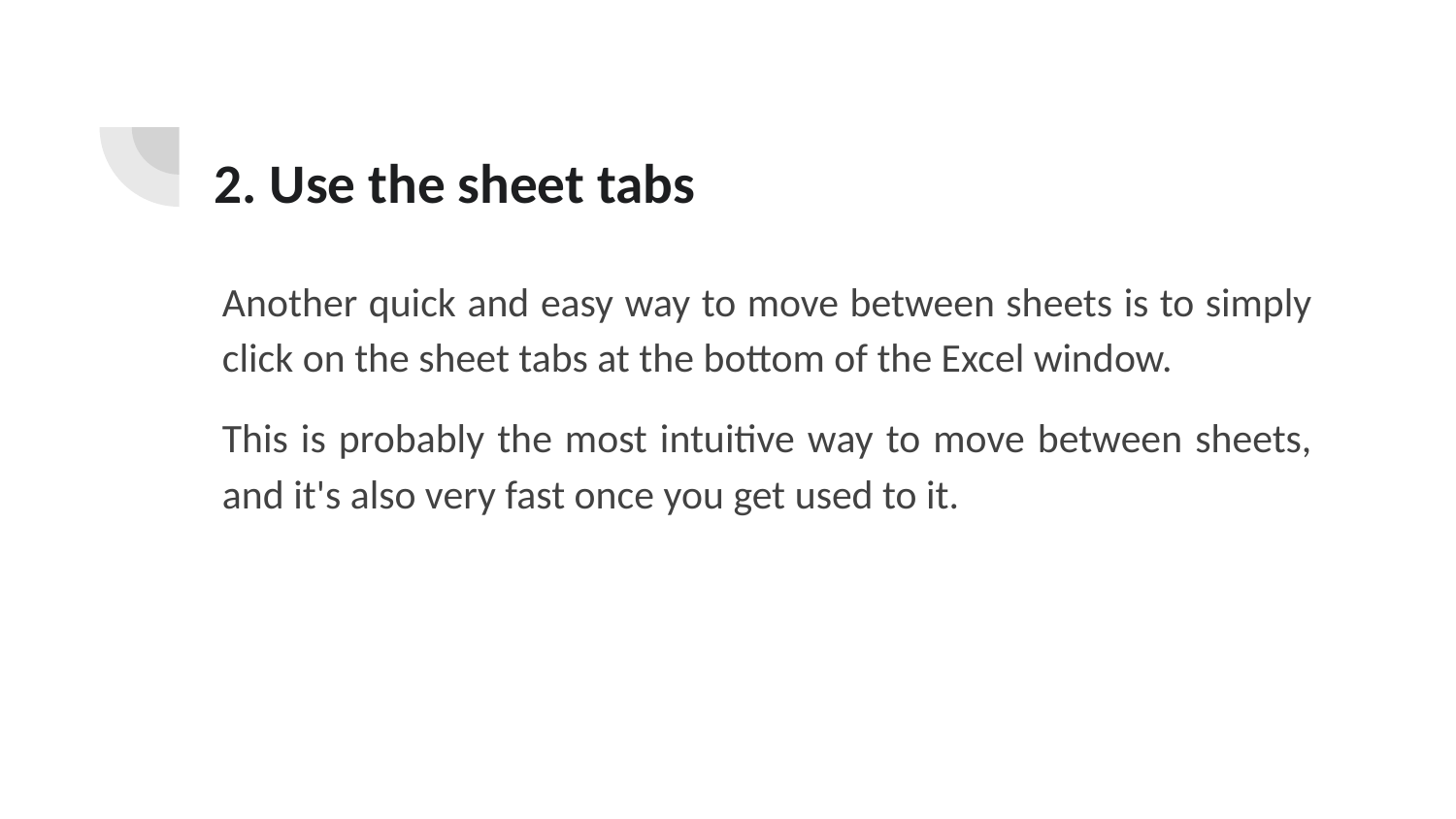

# 2. Use the sheet tabs
Another quick and easy way to move between sheets is to simply click on the sheet tabs at the bottom of the Excel window.
This is probably the most intuitive way to move between sheets, and it's also very fast once you get used to it.